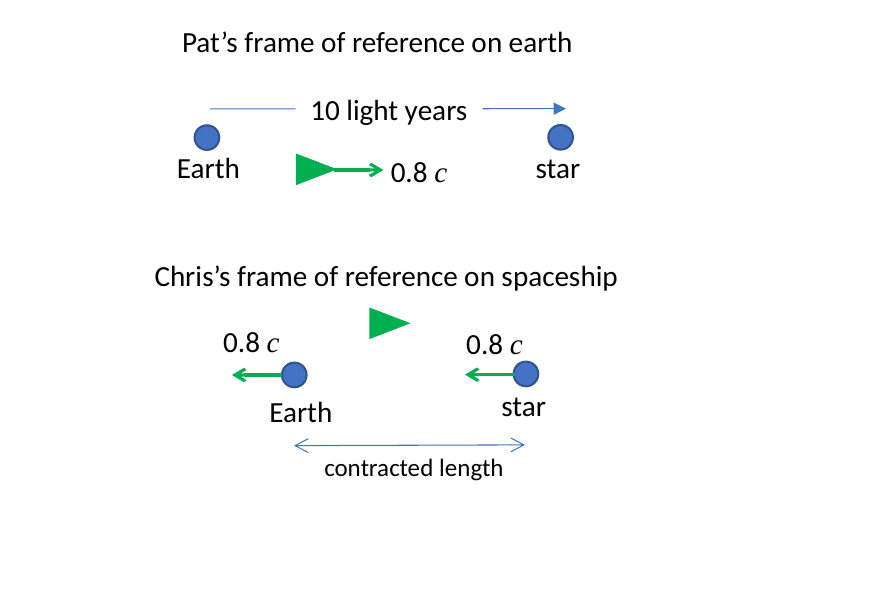

Pat’s frame of reference on earth
10 light years

Earth
star
0.8 c

Chris’s frame of reference on spaceship

0.8 c
0.8 c

star
Earth
contracted length